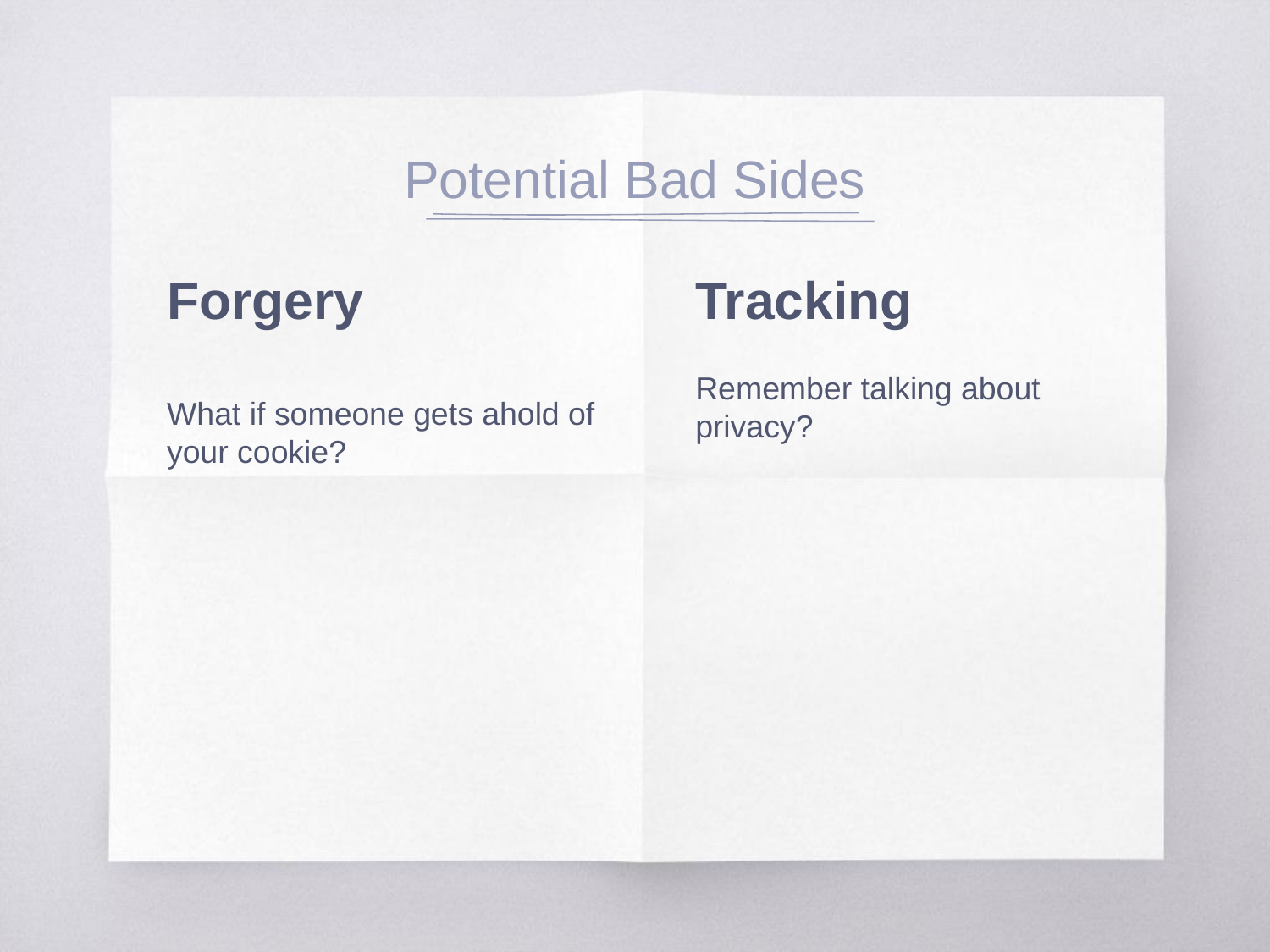

# Potential Bad Sides
Forgery

What if someone gets ahold of your cookie?
Tracking

Remember talking about privacy?